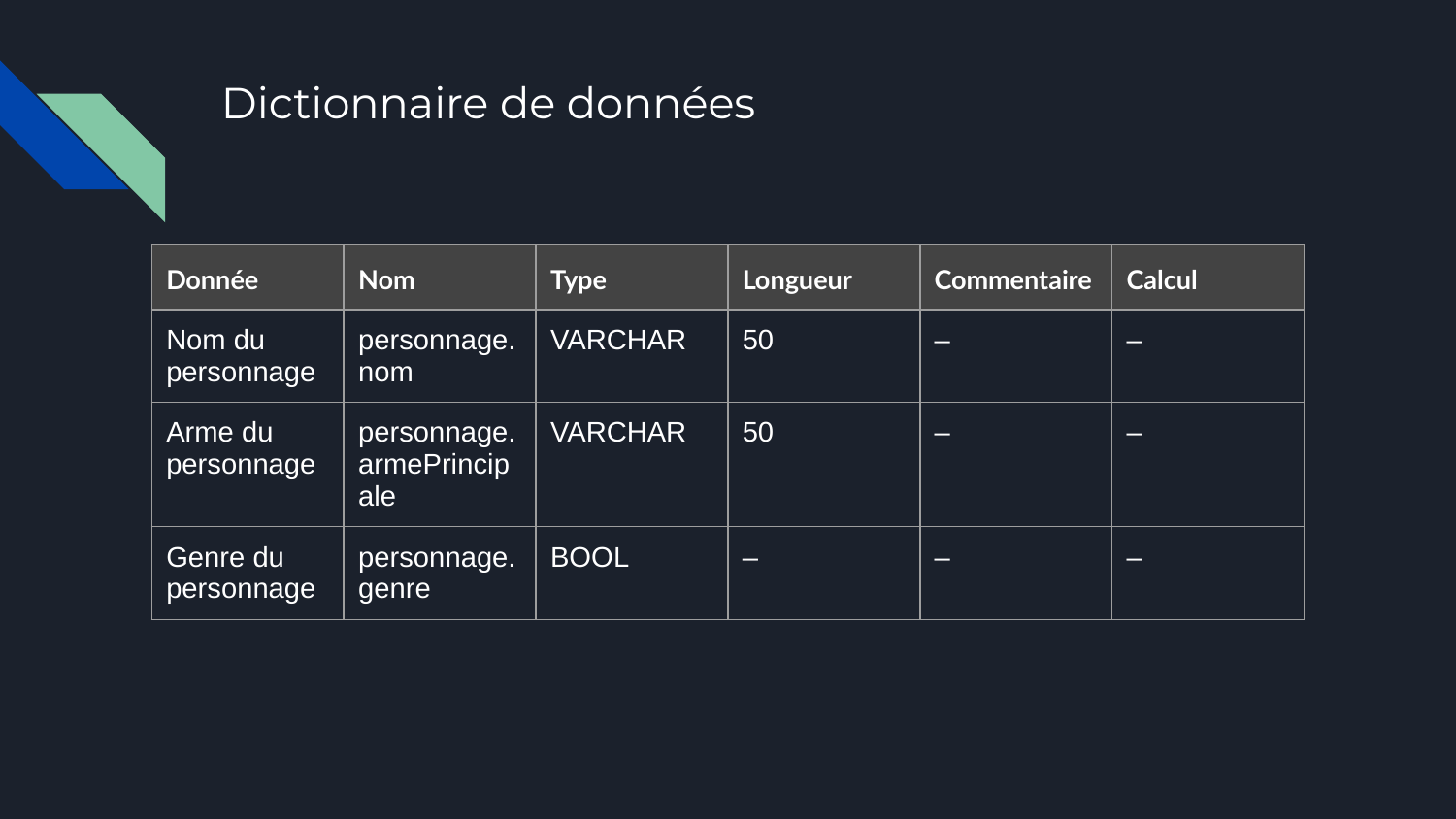

# Dictionnaire de données
| Donnée | Nom | Type | Longueur | Commentaire | Calcul |
| --- | --- | --- | --- | --- | --- |
| Nom du personnage | personnage.nom | VARCHAR | 50 | – | – |
| Arme du personnage | personnage.armePrincipale | VARCHAR | 50 | – | – |
| Genre du personnage | personnage.genre | BOOL | – | – | – |